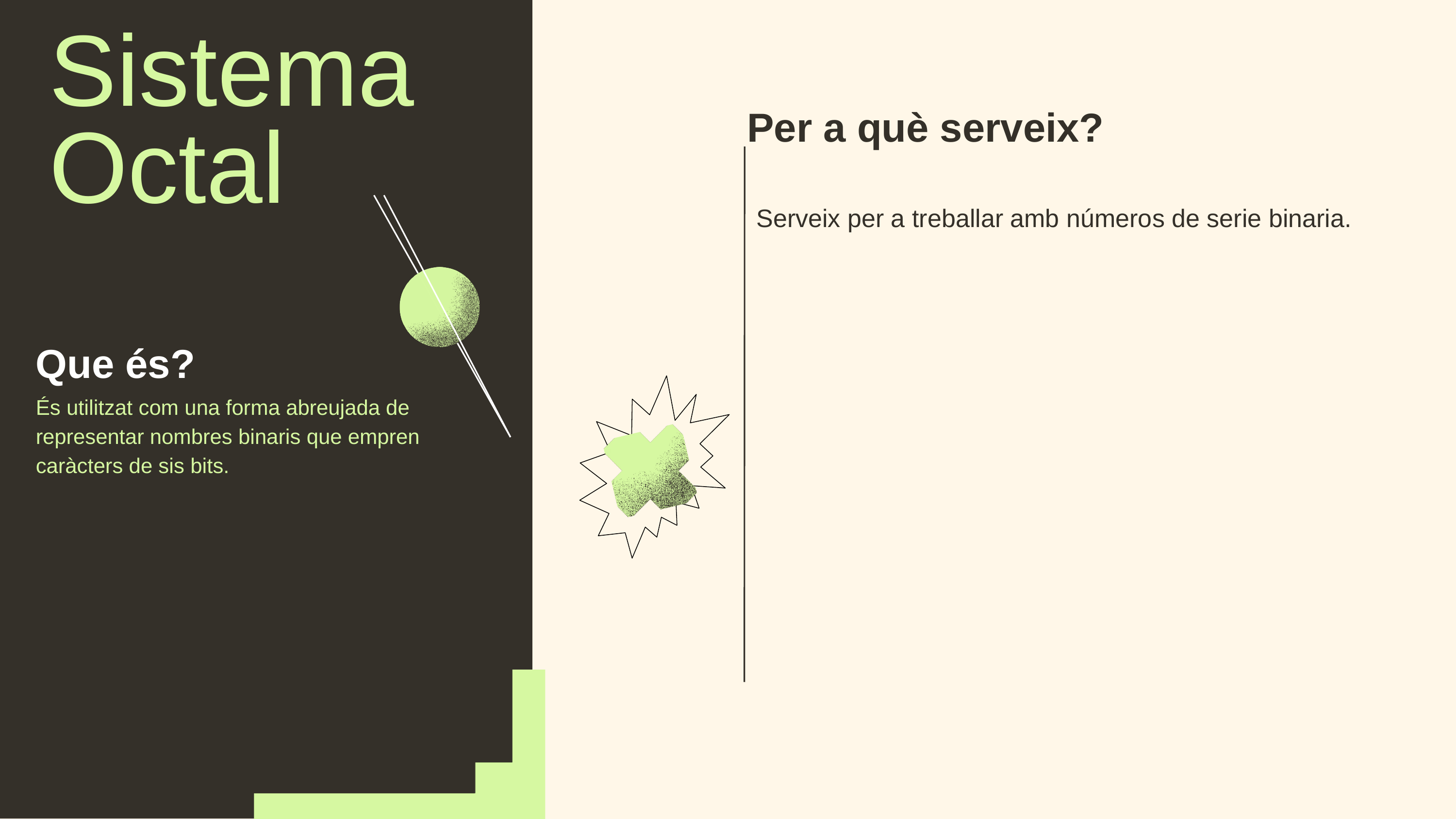

Sistema Octal
Per a què serveix?
Serveix per a treballar amb números de serie binaria.

Que és?

És utilitzat com una forma abreujada de representar nombres binaris que empren caràcters de sis bits.